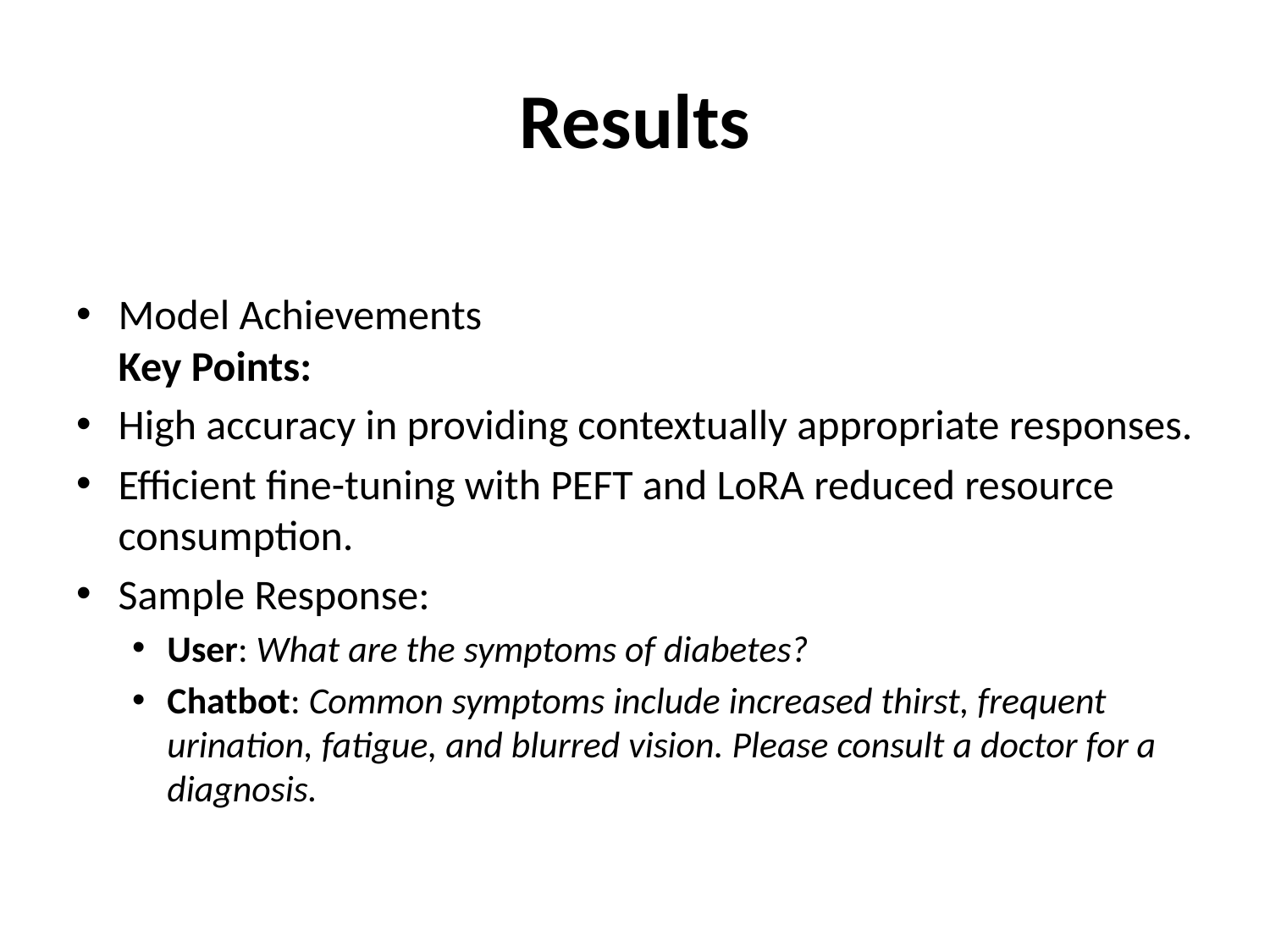

# Results

Model Achievements
Key Points:
High accuracy in providing contextually appropriate responses.
Efficient fine-tuning with PEFT and LoRA reduced resource consumption.
Sample Response:
User: What are the symptoms of diabetes?
Chatbot: Common symptoms include increased thirst, frequent urination, fatigue, and blurred vision. Please consult a doctor for a diagnosis.